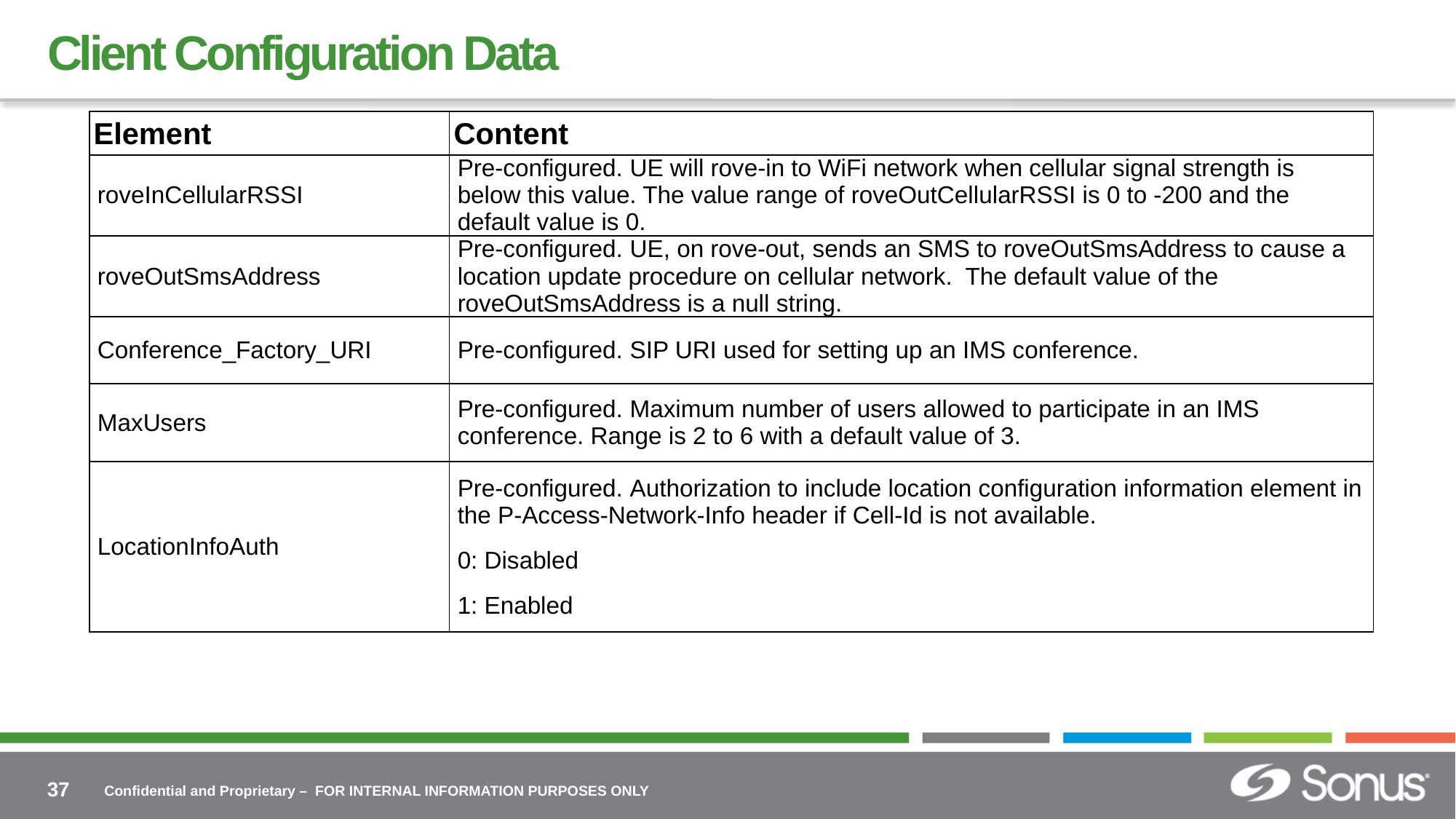

# Client Configuration Data
| Element | Content |
| --- | --- |
| roveInCellularRSSI | Pre-configured. UE will rove-in to WiFi network when cellular signal strength is below this value. The value range of roveOutCellularRSSI is 0 to -200 and the default value is 0. |
| roveOutSmsAddress | Pre-configured. UE, on rove-out, sends an SMS to roveOutSmsAddress to cause a location update procedure on cellular network. The default value of the roveOutSmsAddress is a null string. |
| Conference\_Factory\_URI | Pre-configured. SIP URI used for setting up an IMS conference. |
| MaxUsers | Pre-configured. Maximum number of users allowed to participate in an IMS conference. Range is 2 to 6 with a default value of 3. |
| LocationInfoAuth | Pre-configured. Authorization to include location configuration information element in the P-Access-Network-Info header if Cell-Id is not available. 0: Disabled 1: Enabled |